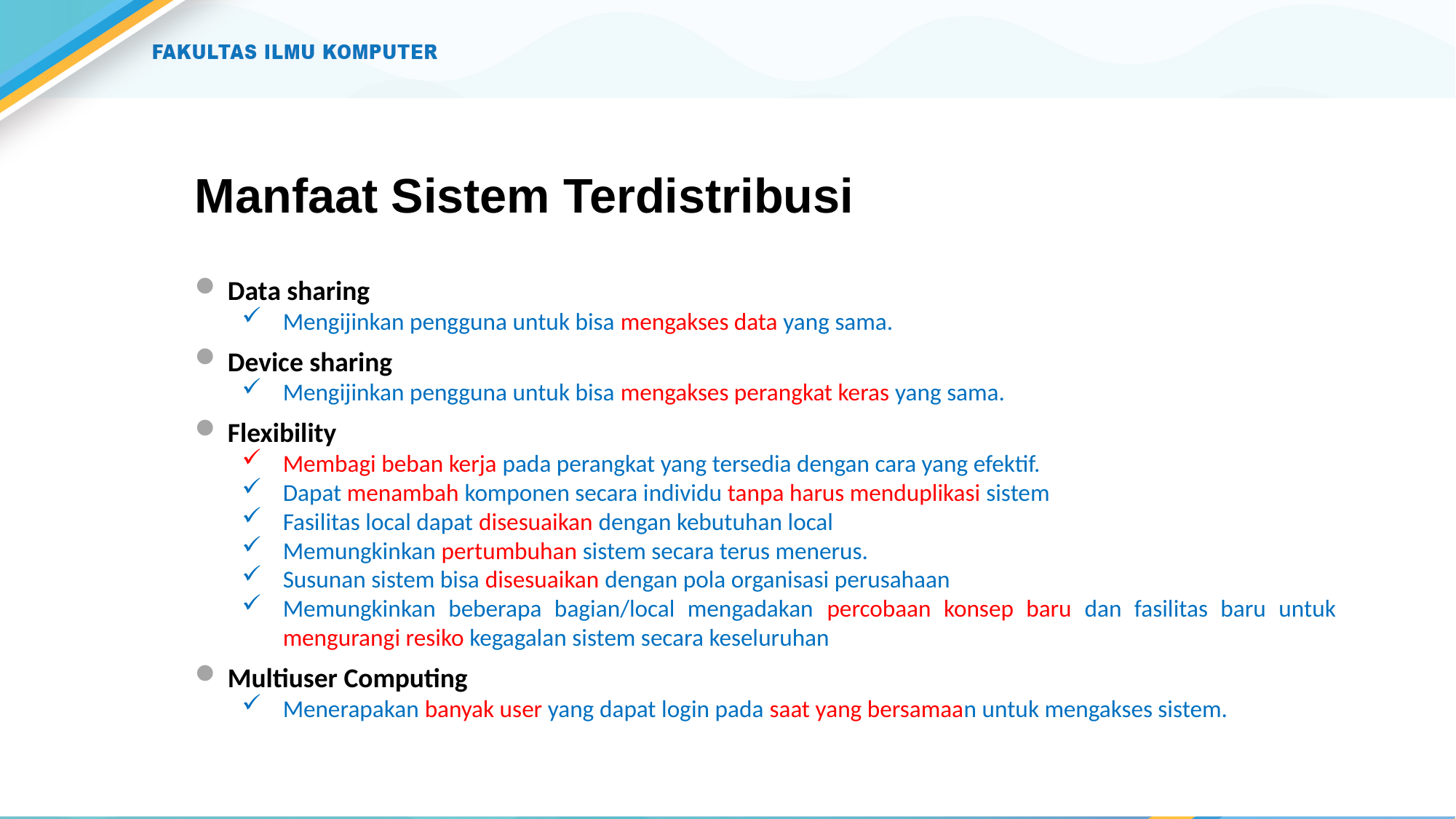

# Manfaat Sistem Terdistribusi
Data sharing
Mengijinkan pengguna untuk bisa mengakses data yang sama.
Device sharing
Mengijinkan pengguna untuk bisa mengakses perangkat keras yang sama.
Flexibility
Membagi beban kerja pada perangkat yang tersedia dengan cara yang efektif.
Dapat menambah komponen secara individu tanpa harus menduplikasi sistem
Fasilitas local dapat disesuaikan dengan kebutuhan local
Memungkinkan pertumbuhan sistem secara terus menerus.
Susunan sistem bisa disesuaikan dengan pola organisasi perusahaan
Memungkinkan beberapa bagian/local mengadakan percobaan konsep baru dan fasilitas baru untuk mengurangi resiko kegagalan sistem secara keseluruhan
Multiuser Computing
Menerapakan banyak user yang dapat login pada saat yang bersamaan untuk mengakses sistem.